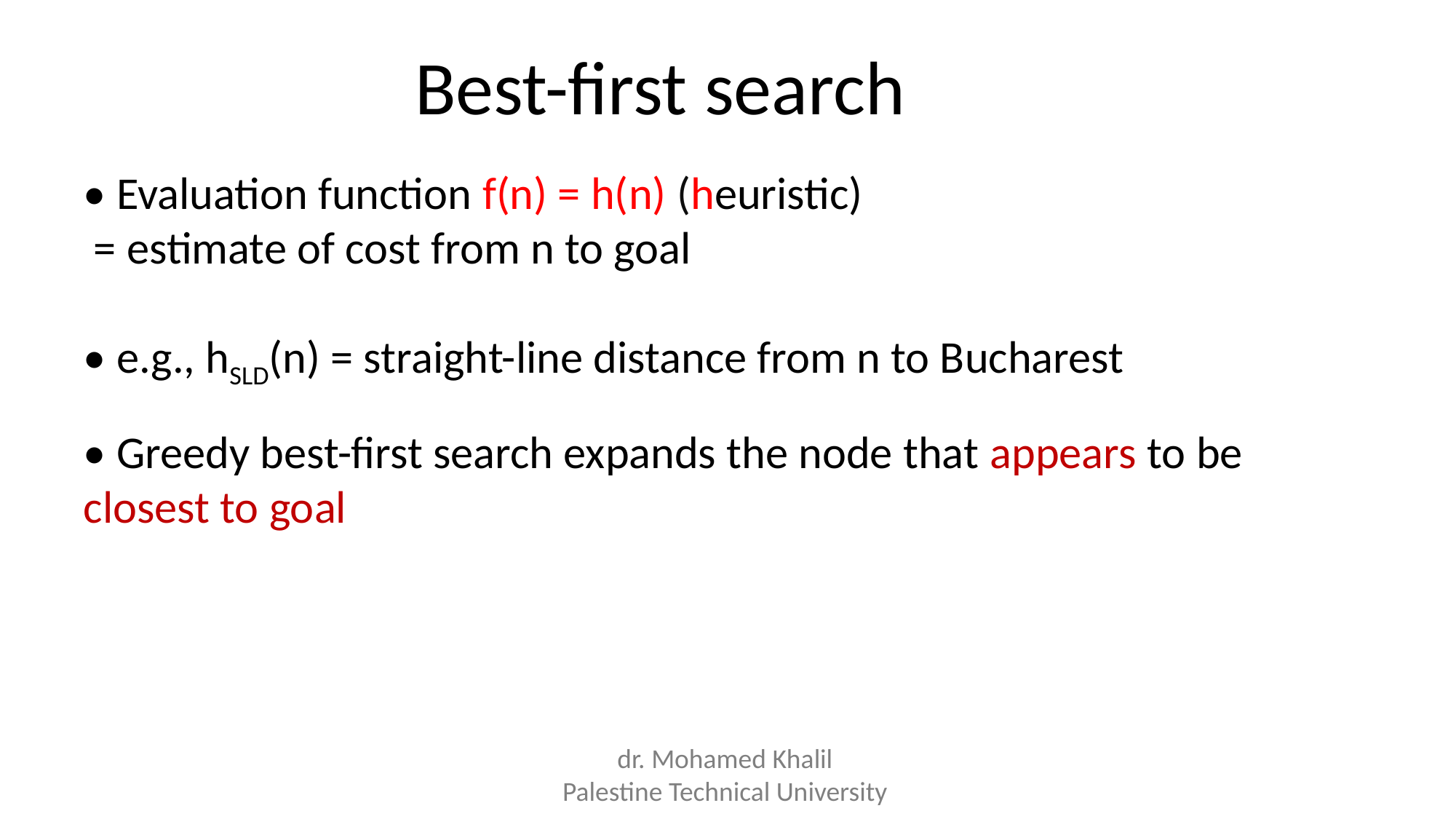

# Best-first search

• Evaluation function f(n) = h(n) (heuristic)
 = estimate of cost from n to goal

• e.g., hSLD(n) = straight-line distance from n to Bucharest

• Greedy best-first search expands the node that appears to be closest to goal
dr. Mohamed Khalil
Palestine Technical University